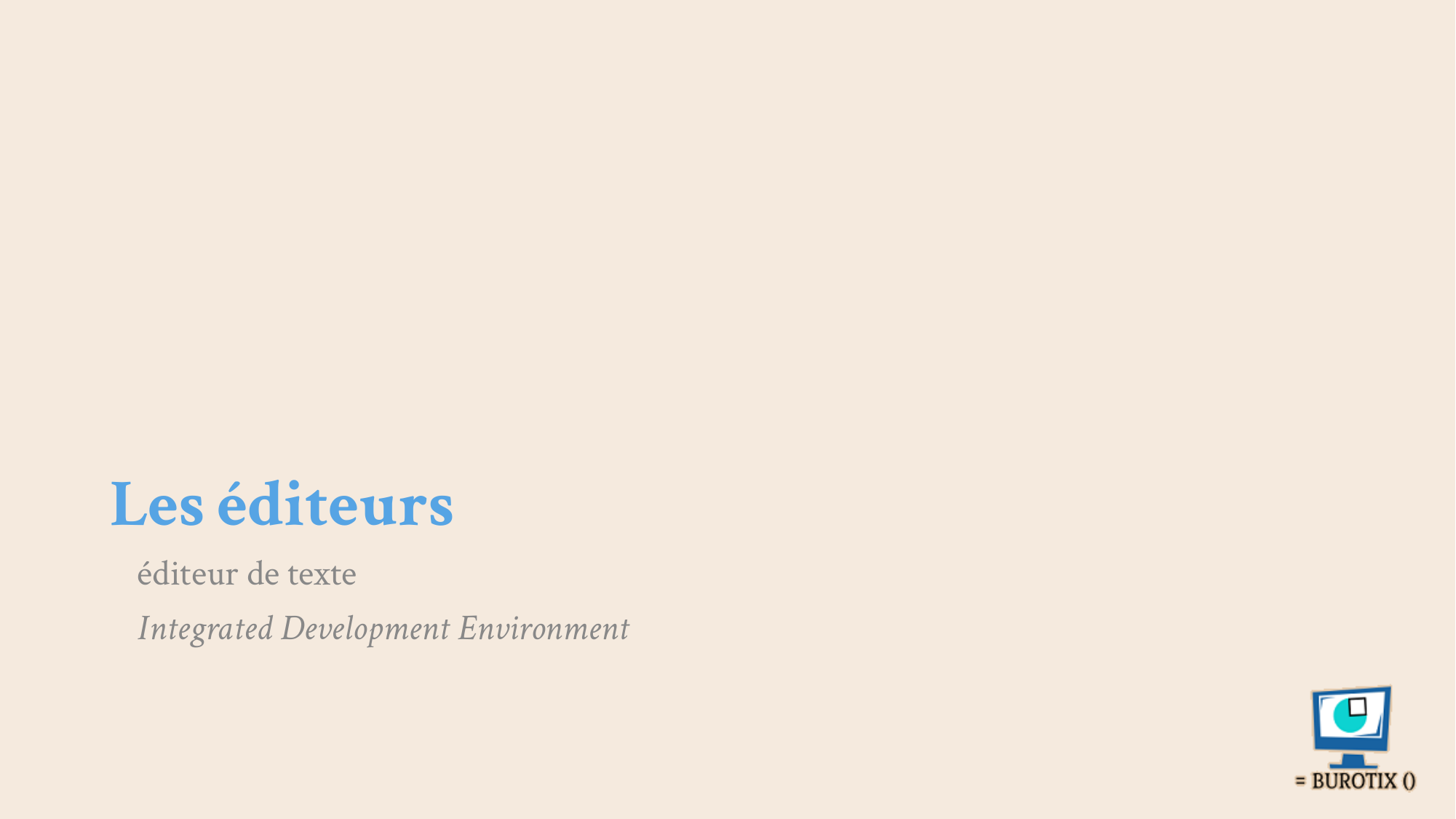

# Les éditeurs
éditeur de texte
Integrated Development Environment